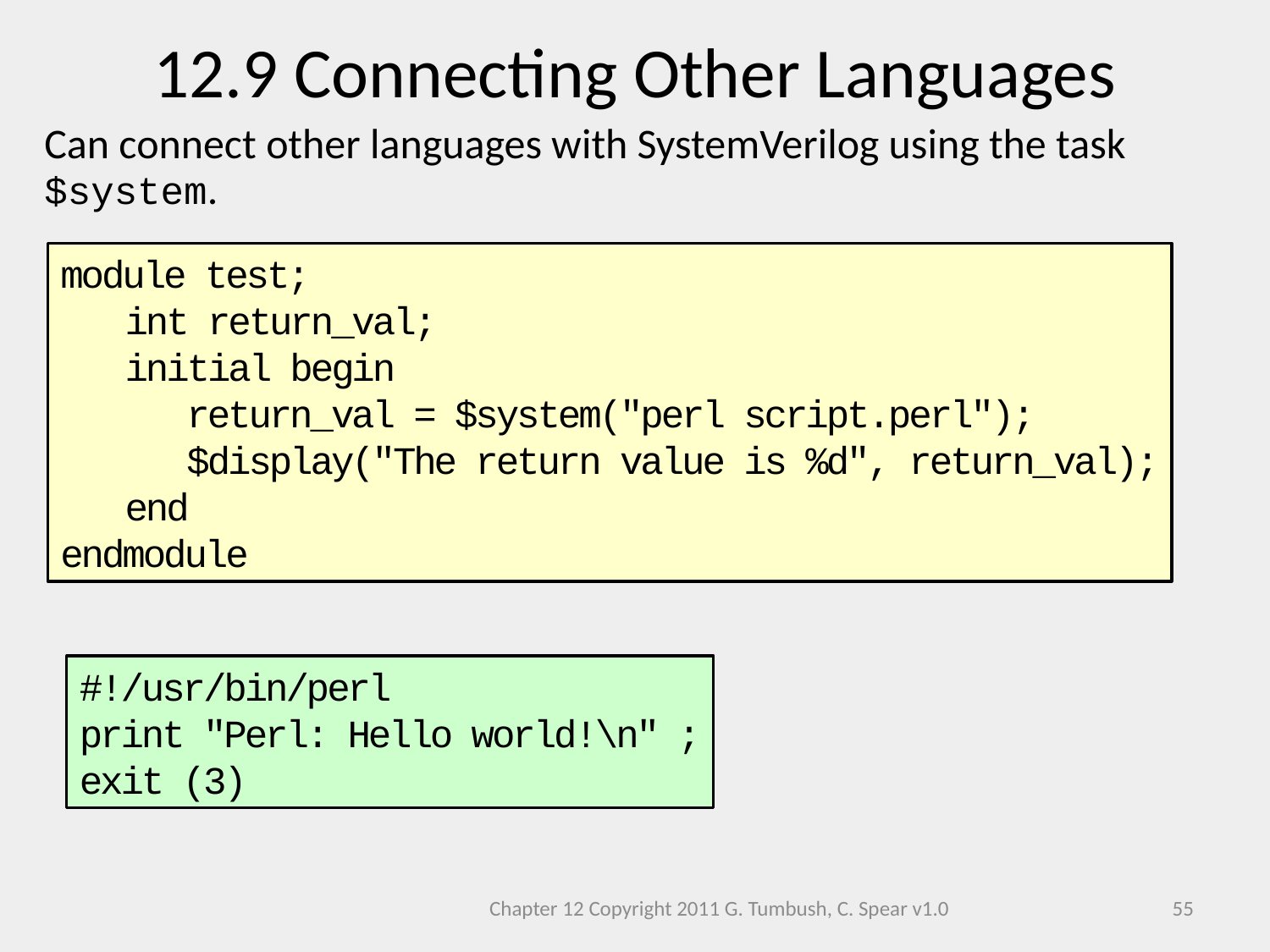

12.9 Connecting Other Languages
Can connect other languages with SystemVerilog using the task $system.
module test;
   int return_val;
   initial begin
      return_val = $system("perl script.perl");
      $display("The return value is %d", return_val);
   end
endmodule
#!/usr/bin/perl
print "Perl: Hello world!\n" ;
exit (3)
Chapter 12 Copyright 2011 G. Tumbush, C. Spear v1.0
55